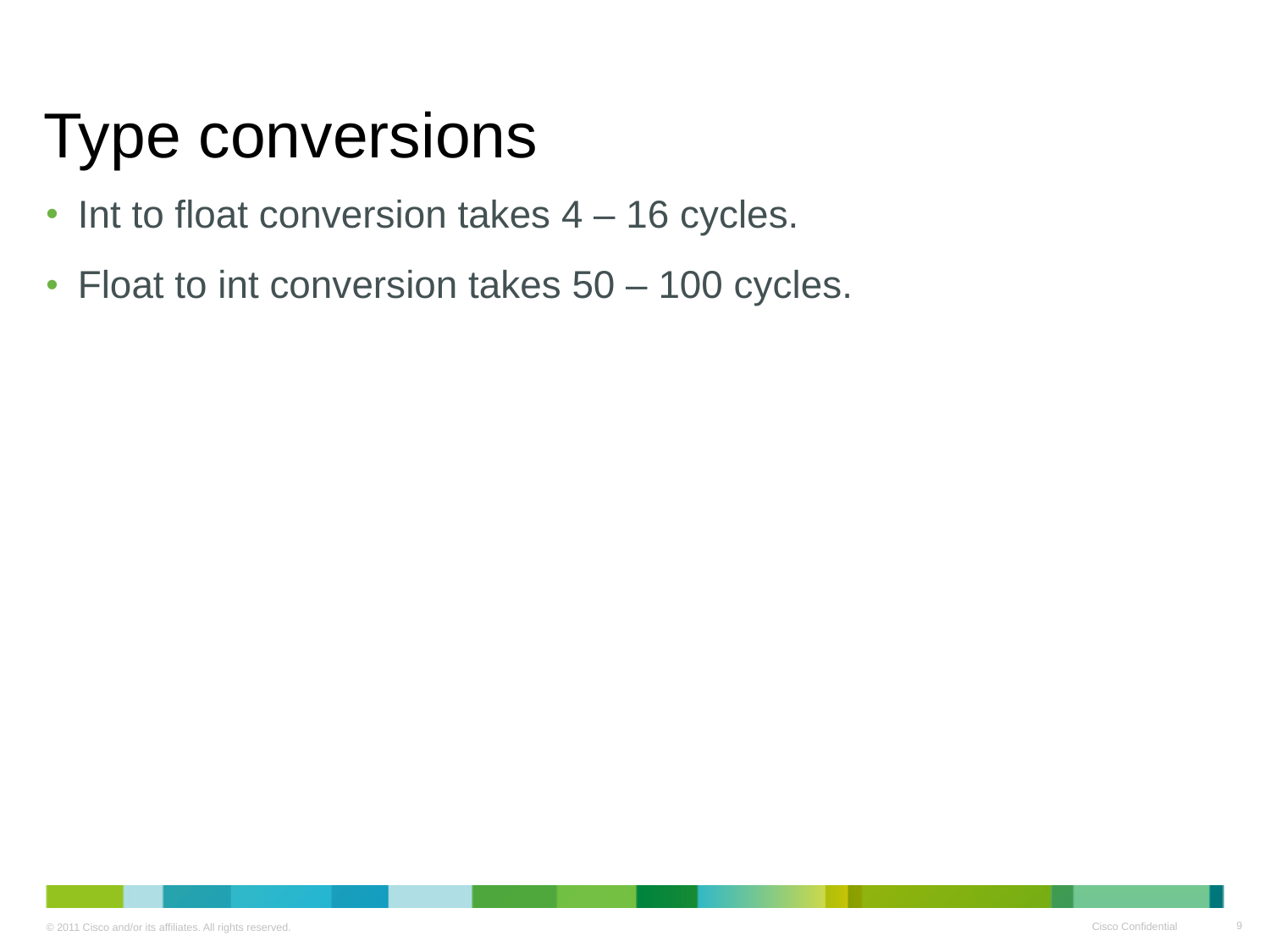

# Type conversions
Int to float conversion takes 4 – 16 cycles.
Float to int conversion takes 50 – 100 cycles.